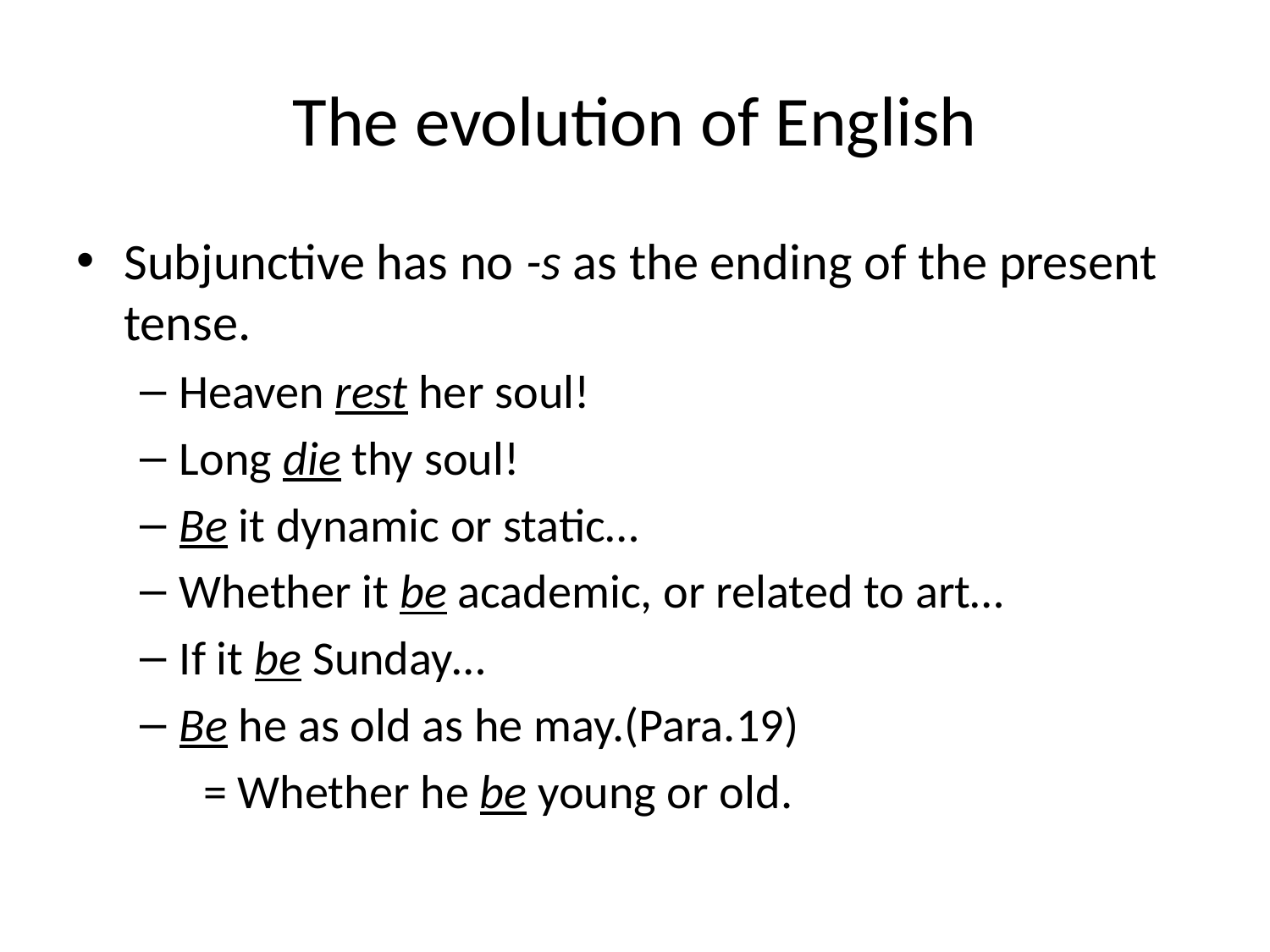

# The evolution of English
Subjunctive has no -s as the ending of the present tense.
Heaven rest her soul!
Long die thy soul!
Be it dynamic or static…
Whether it be academic, or related to art…
If it be Sunday…
Be he as old as he may.(Para.19)
= Whether he be young or old.